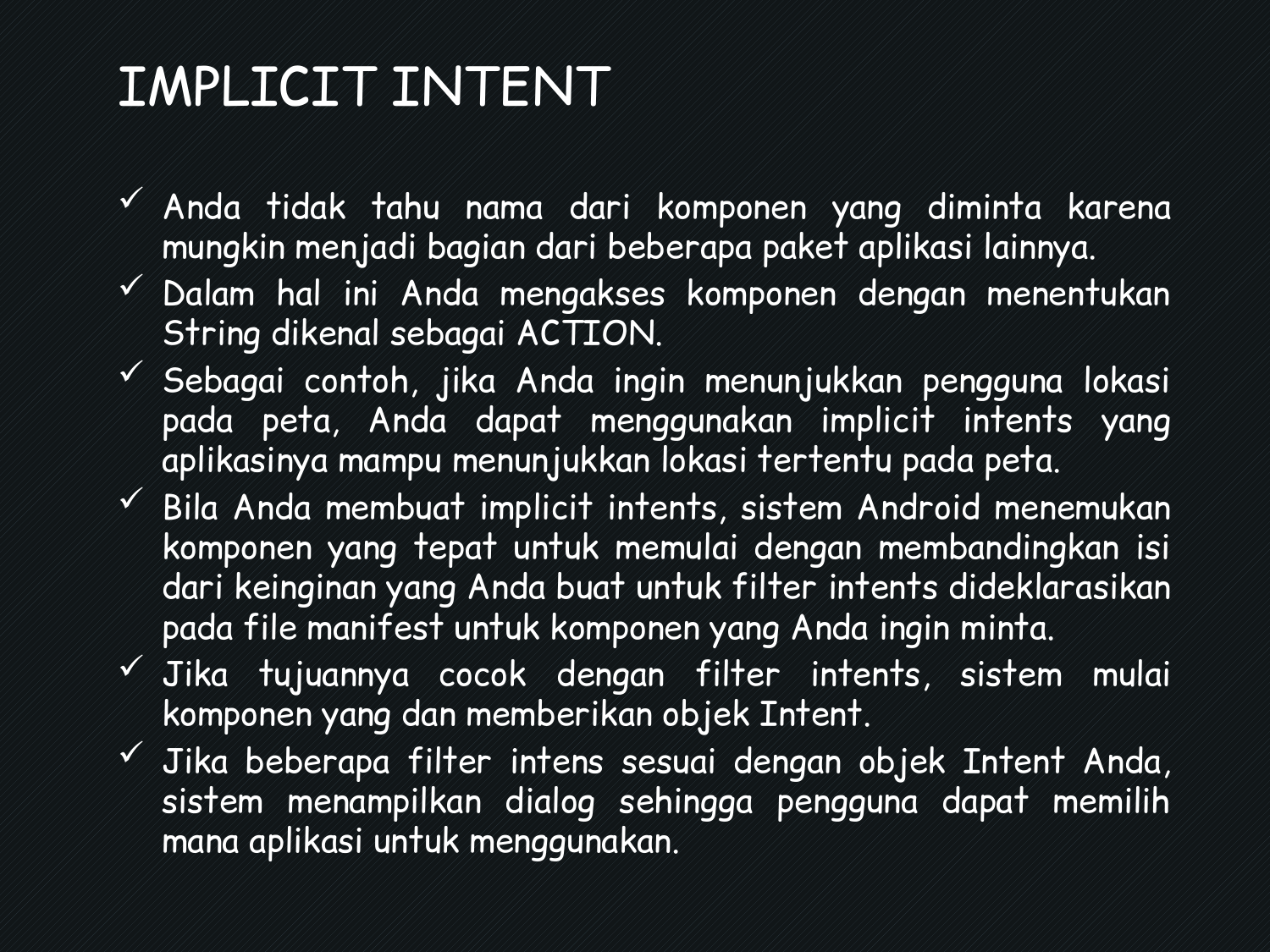

# IMPLICIT intent
Anda tidak tahu nama dari komponen yang diminta karena mungkin menjadi bagian dari beberapa paket aplikasi lainnya.
Dalam hal ini Anda mengakses komponen dengan menentukan String dikenal sebagai ACTION.
Sebagai contoh, jika Anda ingin menunjukkan pengguna lokasi pada peta, Anda dapat menggunakan implicit intents yang aplikasinya mampu menunjukkan lokasi tertentu pada peta.
Bila Anda membuat implicit intents, sistem Android menemukan komponen yang tepat untuk memulai dengan membandingkan isi dari keinginan yang Anda buat untuk filter intents dideklarasikan pada file manifest untuk komponen yang Anda ingin minta.
Jika tujuannya cocok dengan filter intents, sistem mulai komponen yang dan memberikan objek Intent.
Jika beberapa filter intens sesuai dengan objek Intent Anda, sistem menampilkan dialog sehingga pengguna dapat memilih mana aplikasi untuk menggunakan.